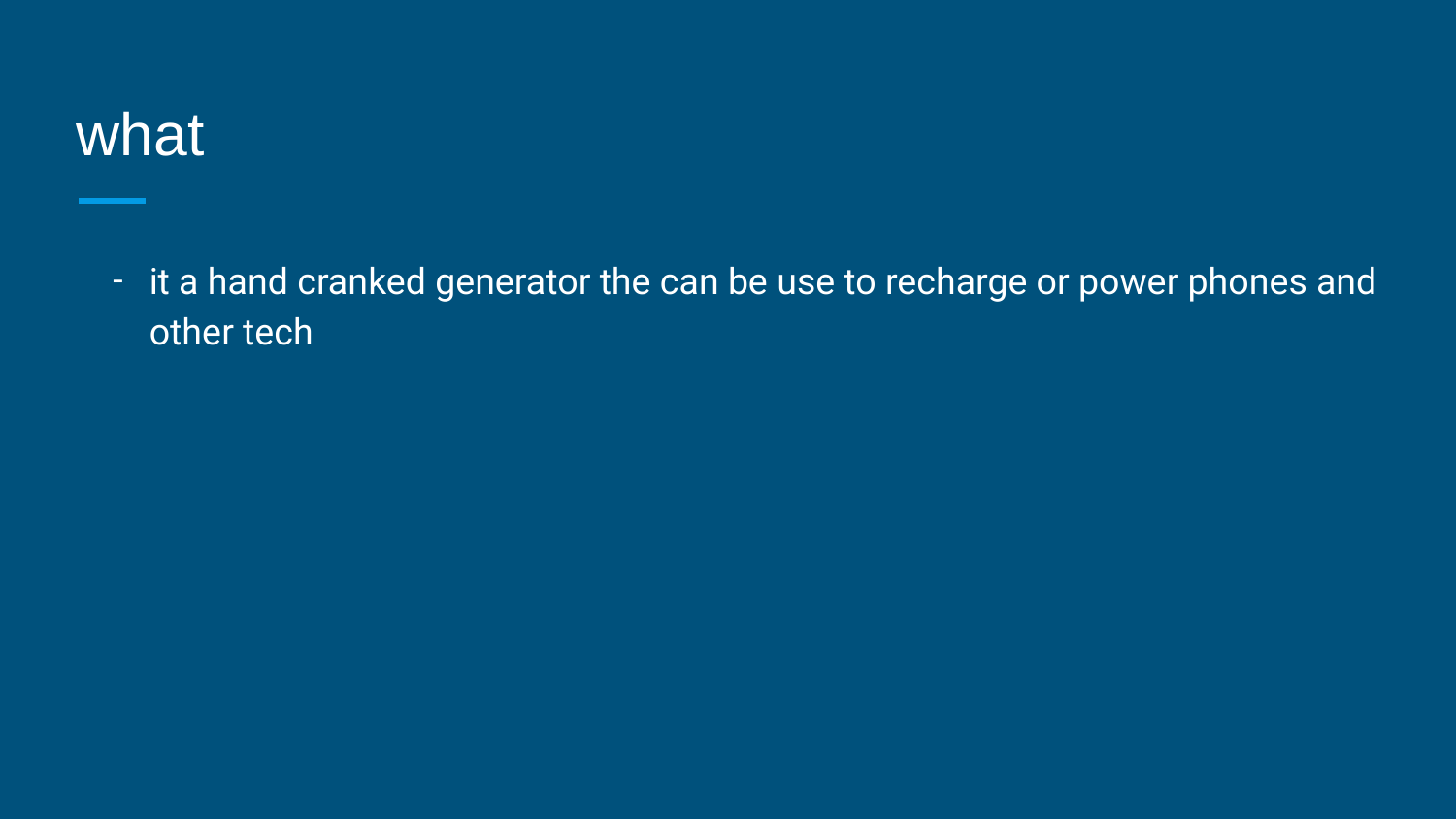

# what
it a hand cranked generator the can be use to recharge or power phones and other tech